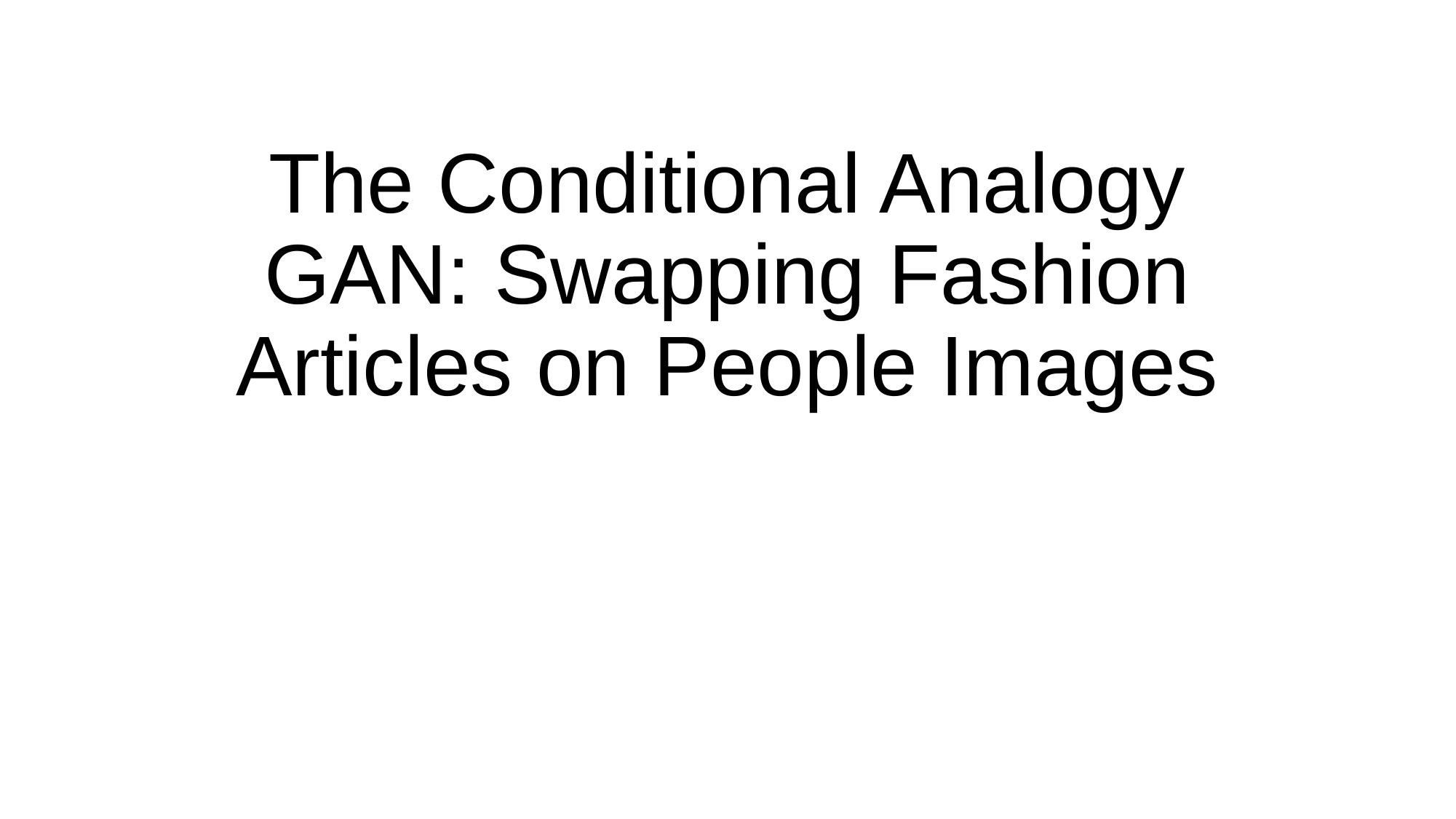

# The Conditional Analogy GAN: Swapping Fashion Articles on People Images